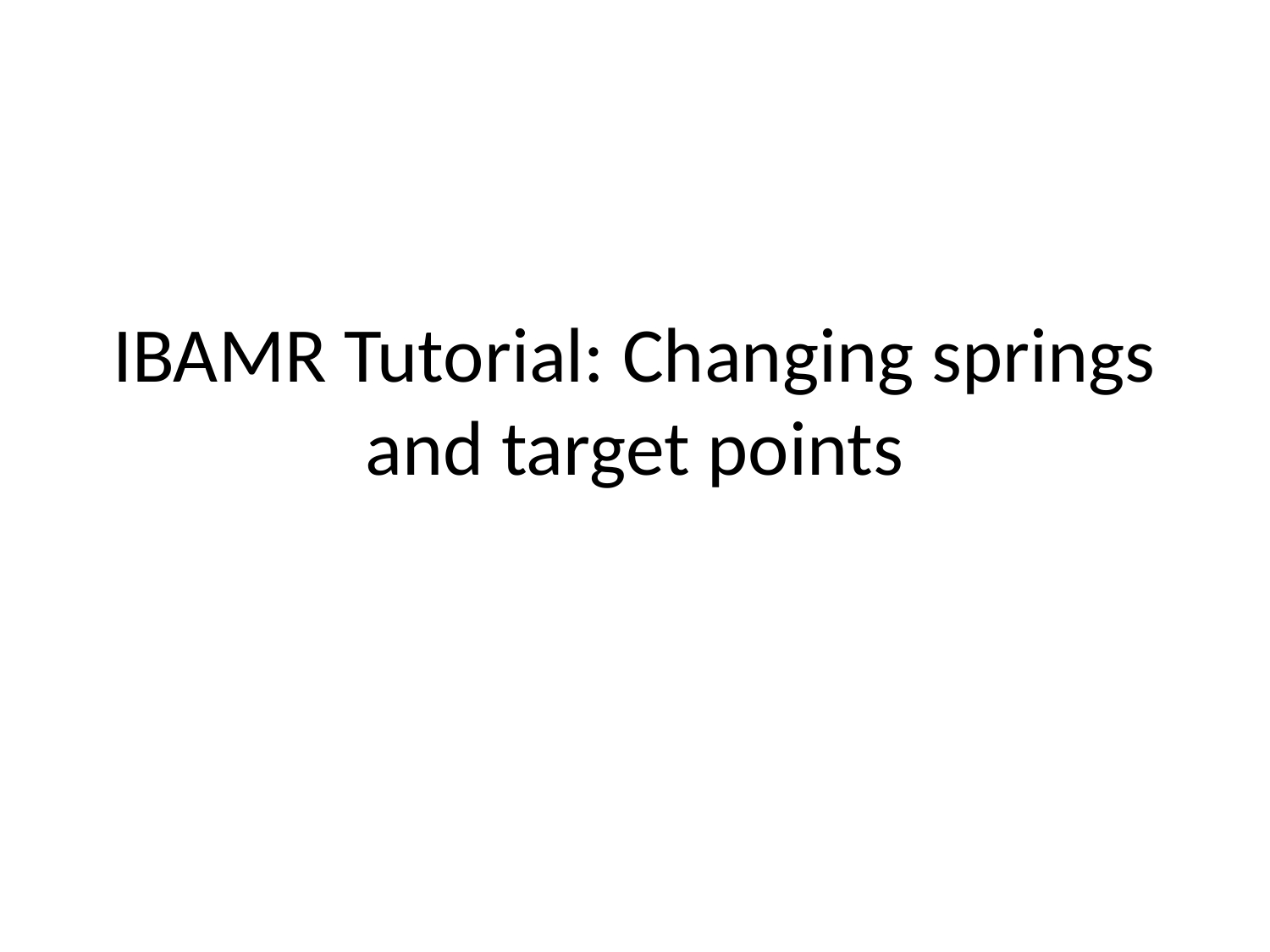

# IBAMR Tutorial: Changing springs and target points